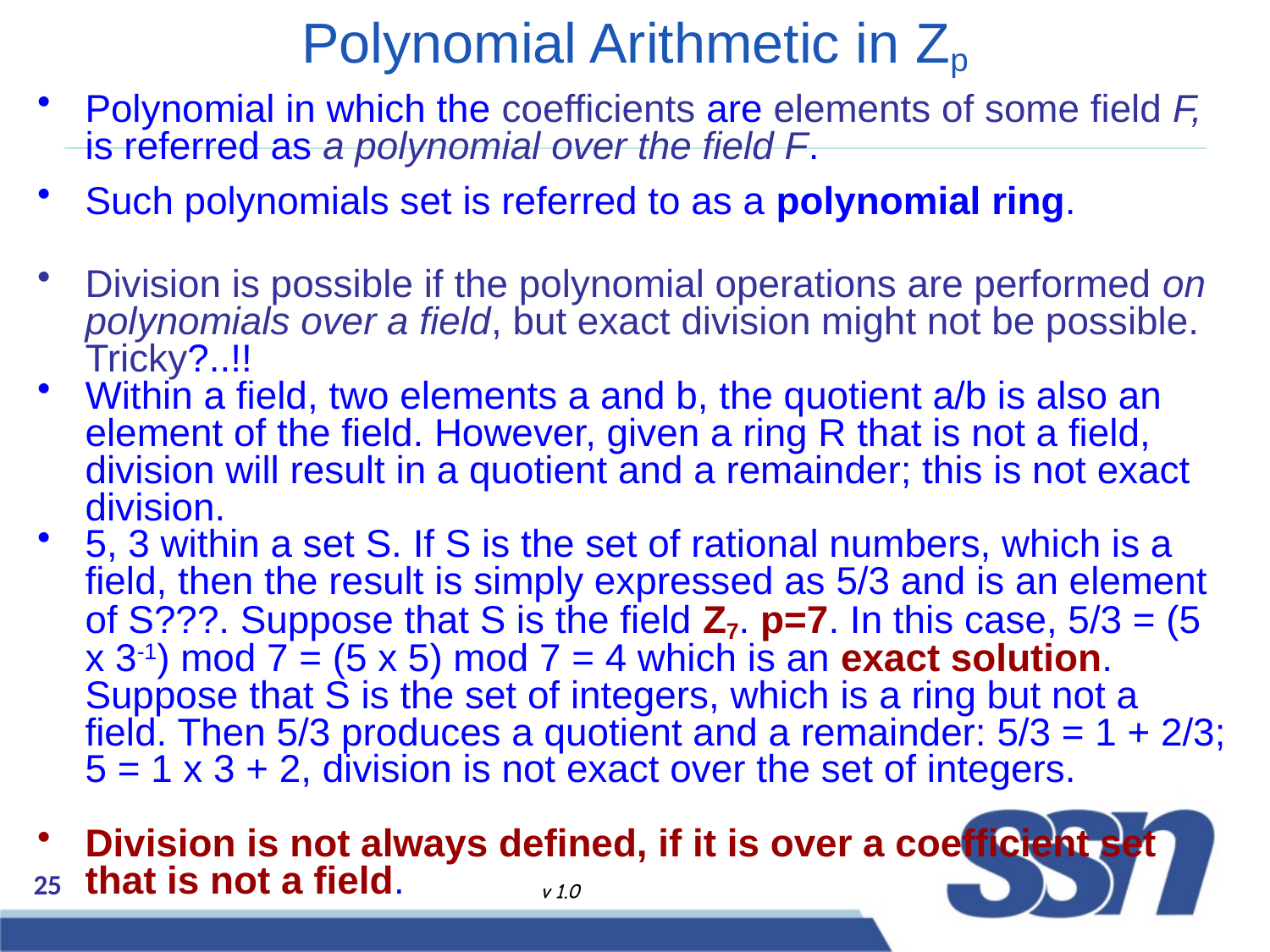

# Polynomial Arithmetic in Zp
Polynomial in which the coefficients are elements of some field F, is referred as a polynomial over the field F.
Such polynomials set is referred to as a polynomial ring.

Division is possible if the polynomial operations are performed on polynomials over a field, but exact division might not be possible. Tricky?..!!
Within a field, two elements a and b, the quotient a/b is also an element of the field. However, given a ring R that is not a field, division will result in a quotient and a remainder; this is not exact division.
5, 3 within a set S. If S is the set of rational numbers, which is a field, then the result is simply expressed as 5/3 and is an element of S???. Suppose that S is the field Z7. p=7. In this case, 5/3 = (5 x 3-1) mod 7 = (5 x 5) mod 7 = 4 which is an exact solution. Suppose that S is the set of integers, which is a ring but not a field. Then 5/3 produces a quotient and a remainder: 5/3 = 1 + 2/3; 5 = 1 x 3 + 2, division is not exact over the set of integers.

Division is not always defined, if it is over a coefficient set that is not a field.